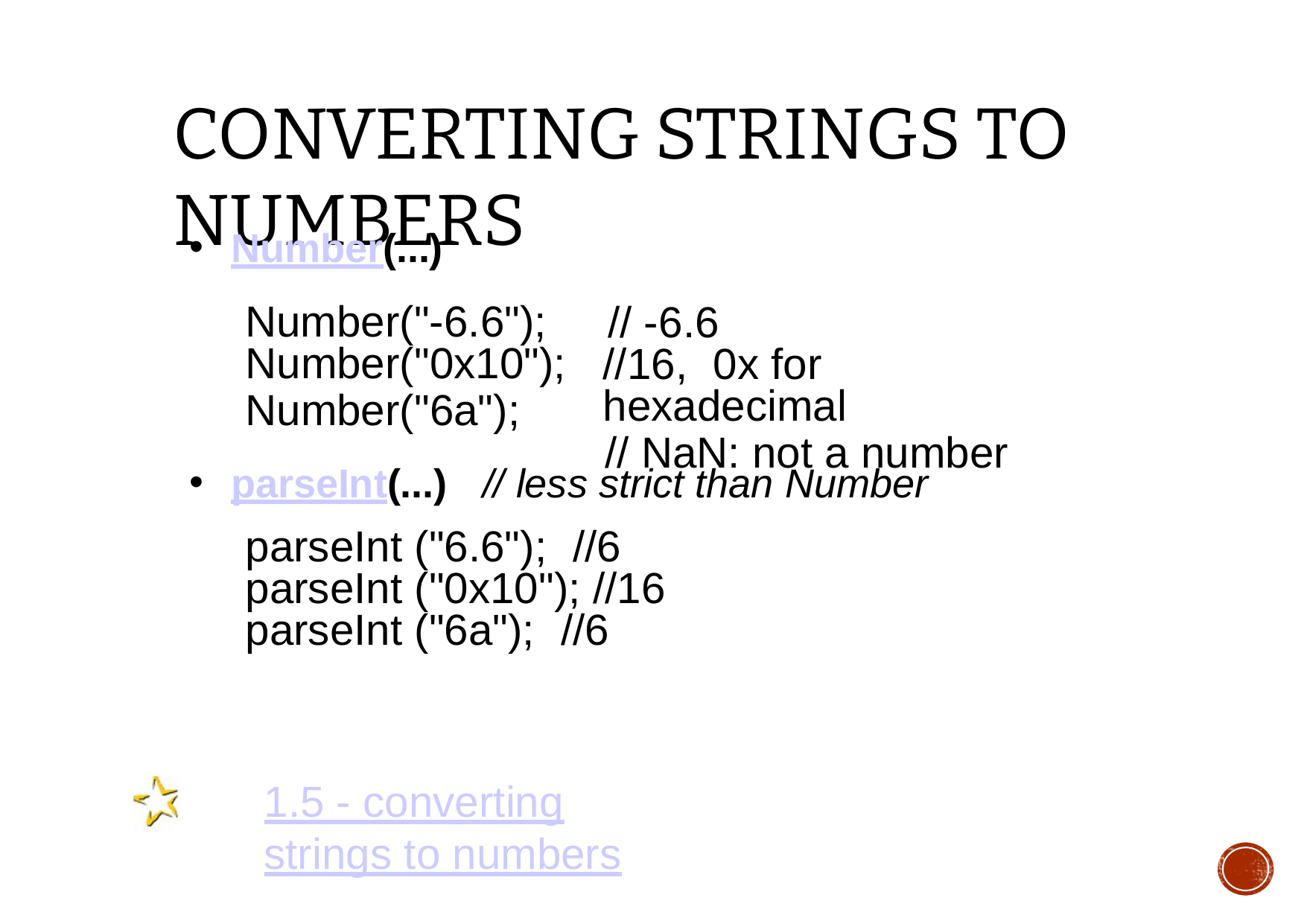

# Converting strings to numbers
Number(...)
Number("-6.6");
Number("0x10");
Number("6a");
// -6.6
//16,	0x for hexadecimal
// NaN: not a number
parseInt(...)
// less strict than Number
parseInt ("6.6");		//6 parseInt ("0x10"); //16 parseInt ("6a");	//6

1.5 - converting strings to numbers